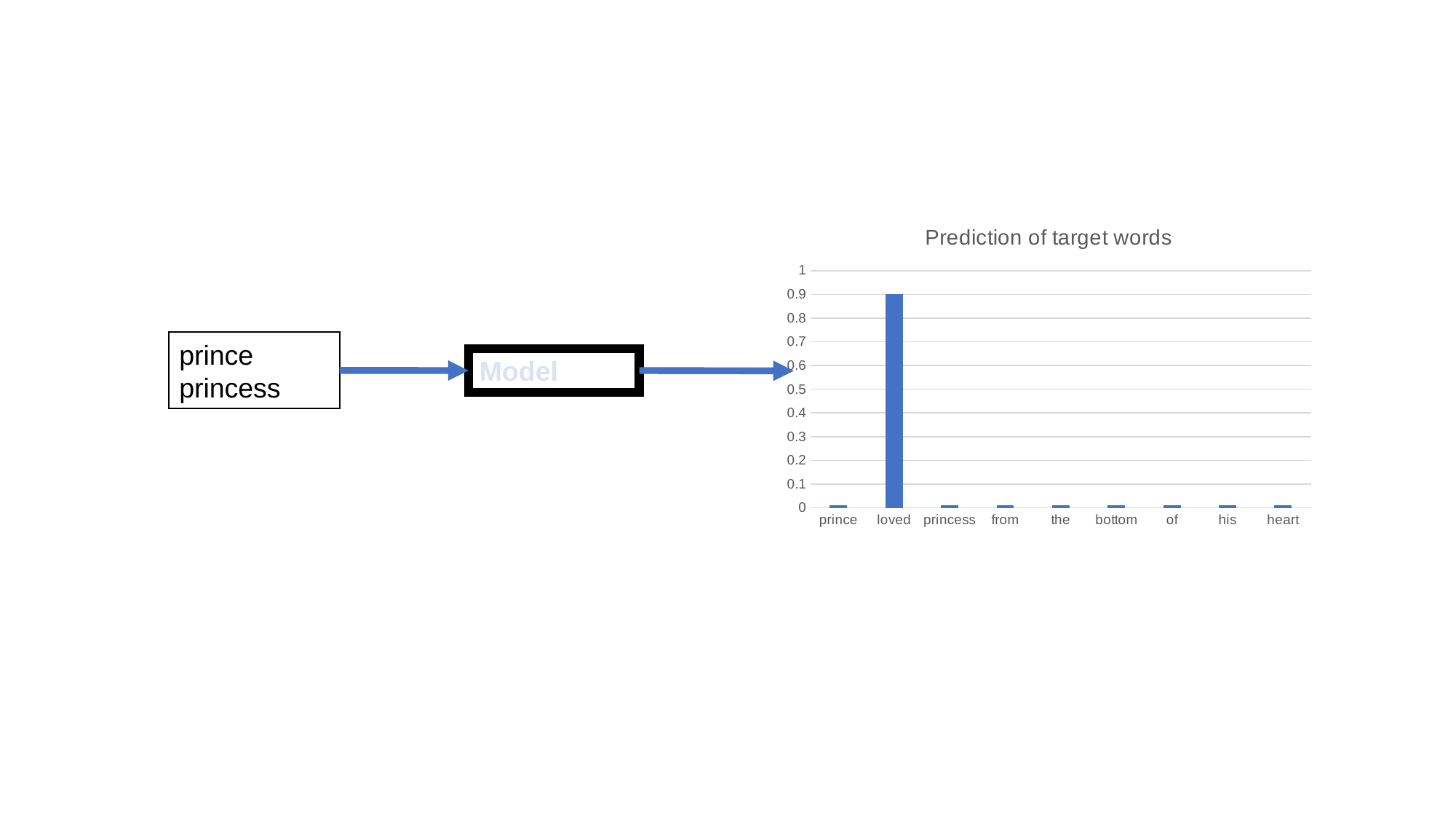

### Chart: Prediction of target words

| Category |  |
|---|---|
| prince | 0.01 |
| loved | 0.9 |
| princess | 0.01 |
| from | 0.01 |
| the | 0.01 |
| bottom | 0.01 |
| of | 0.01 |
| his | 0.01 |
| heart | 0.01 |
prince
princess
Model